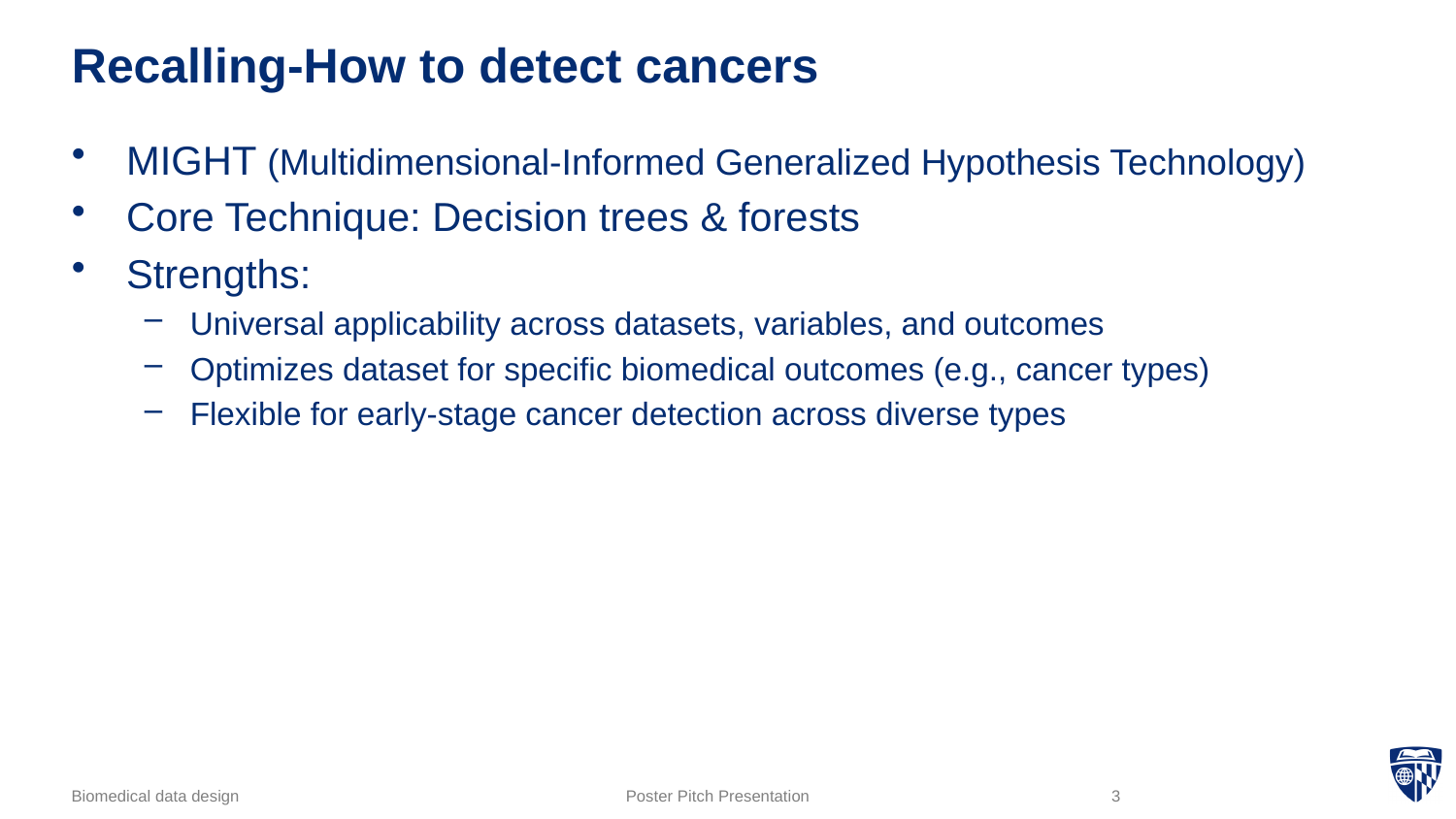

# Recalling-How to detect cancers
MIGHT (Multidimensional-Informed Generalized Hypothesis Technology)
Core Technique: Decision trees & forests
Strengths:
Universal applicability across datasets, variables, and outcomes
Optimizes dataset for specific biomedical outcomes (e.g., cancer types)
Flexible for early-stage cancer detection across diverse types